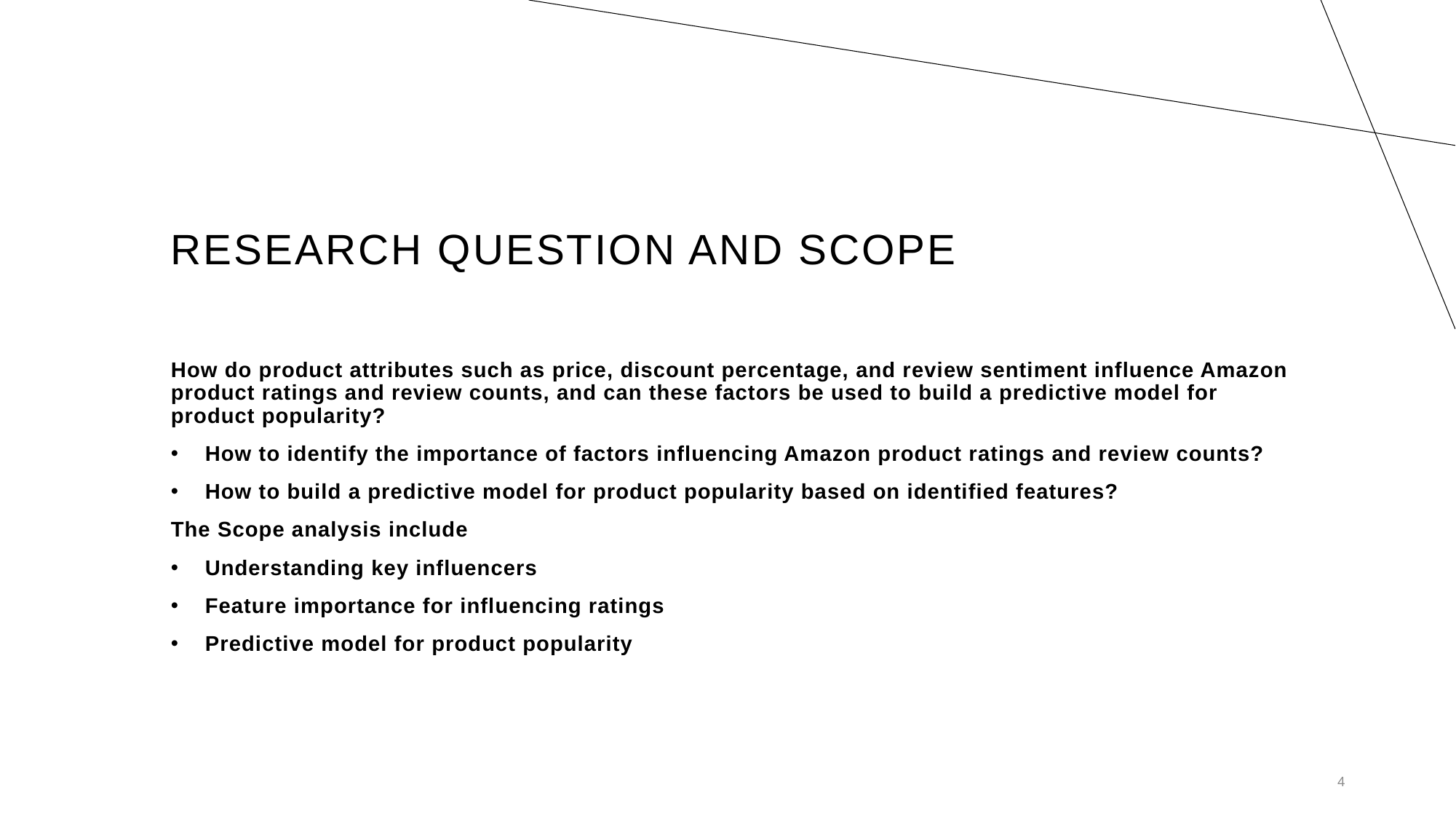

# Research Question and scope
How do product attributes such as price, discount percentage, and review sentiment influence Amazon product ratings and review counts, and can these factors be used to build a predictive model for product popularity?
How to identify the importance of factors influencing Amazon product ratings and review counts?
How to build a predictive model for product popularity based on identified features?
The Scope analysis include
Understanding key influencers
Feature importance for influencing ratings
Predictive model for product popularity
4